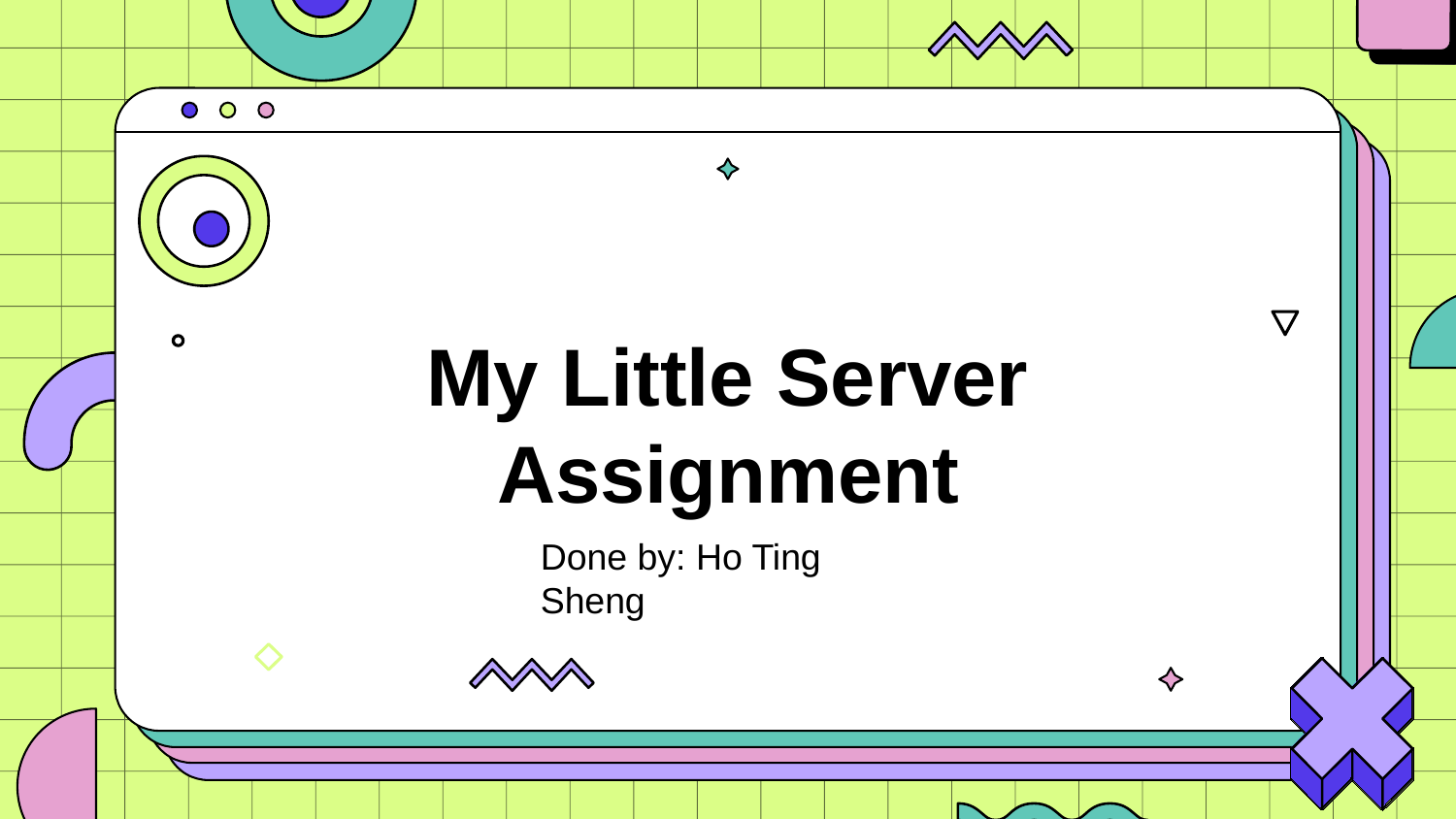

# My Little Server Assignment

Done by: Ho Ting Sheng